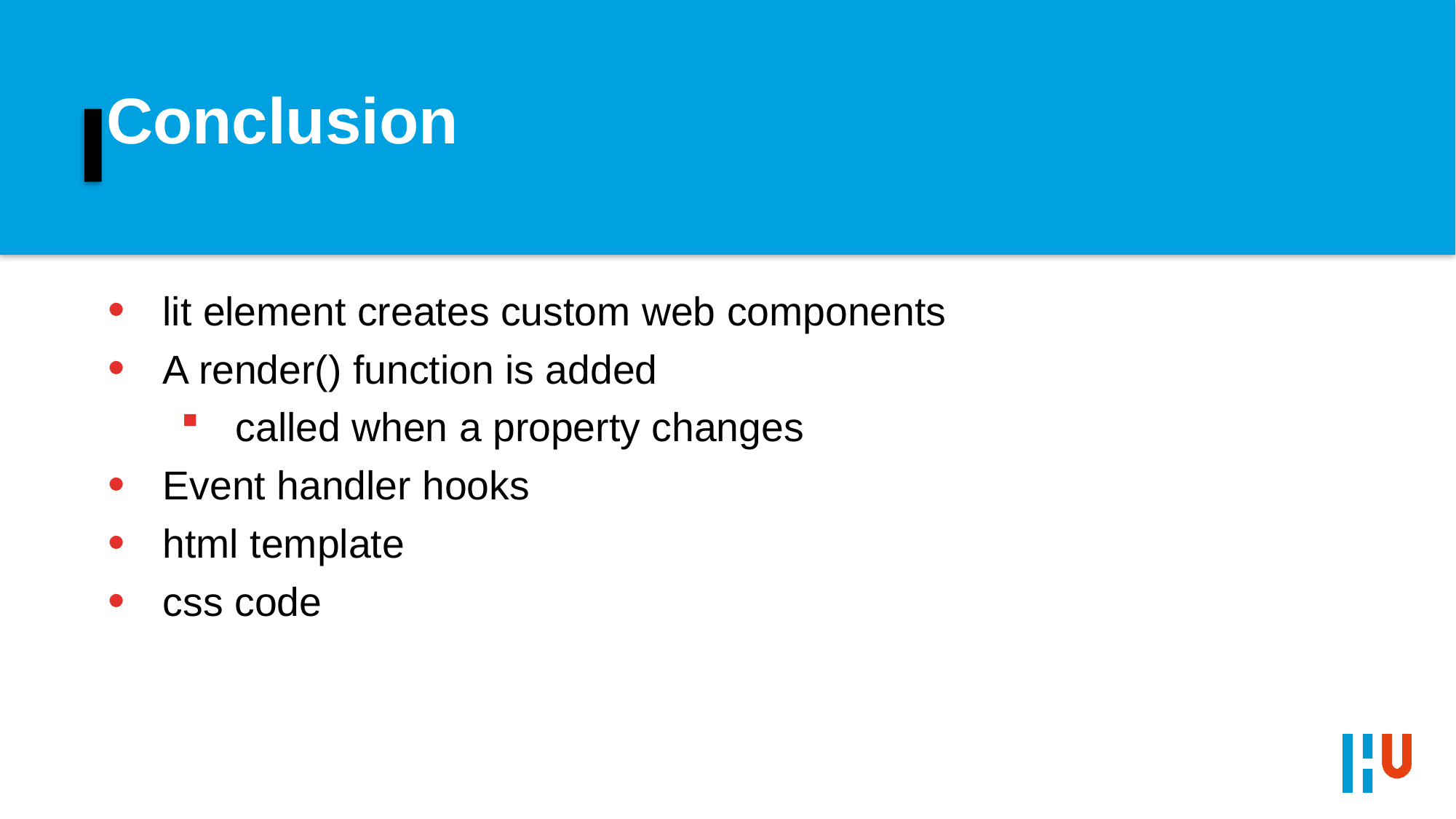

# Conclusion
lit element creates custom web components
A render() function is added
called when a property changes
Event handler hooks
html template
css code